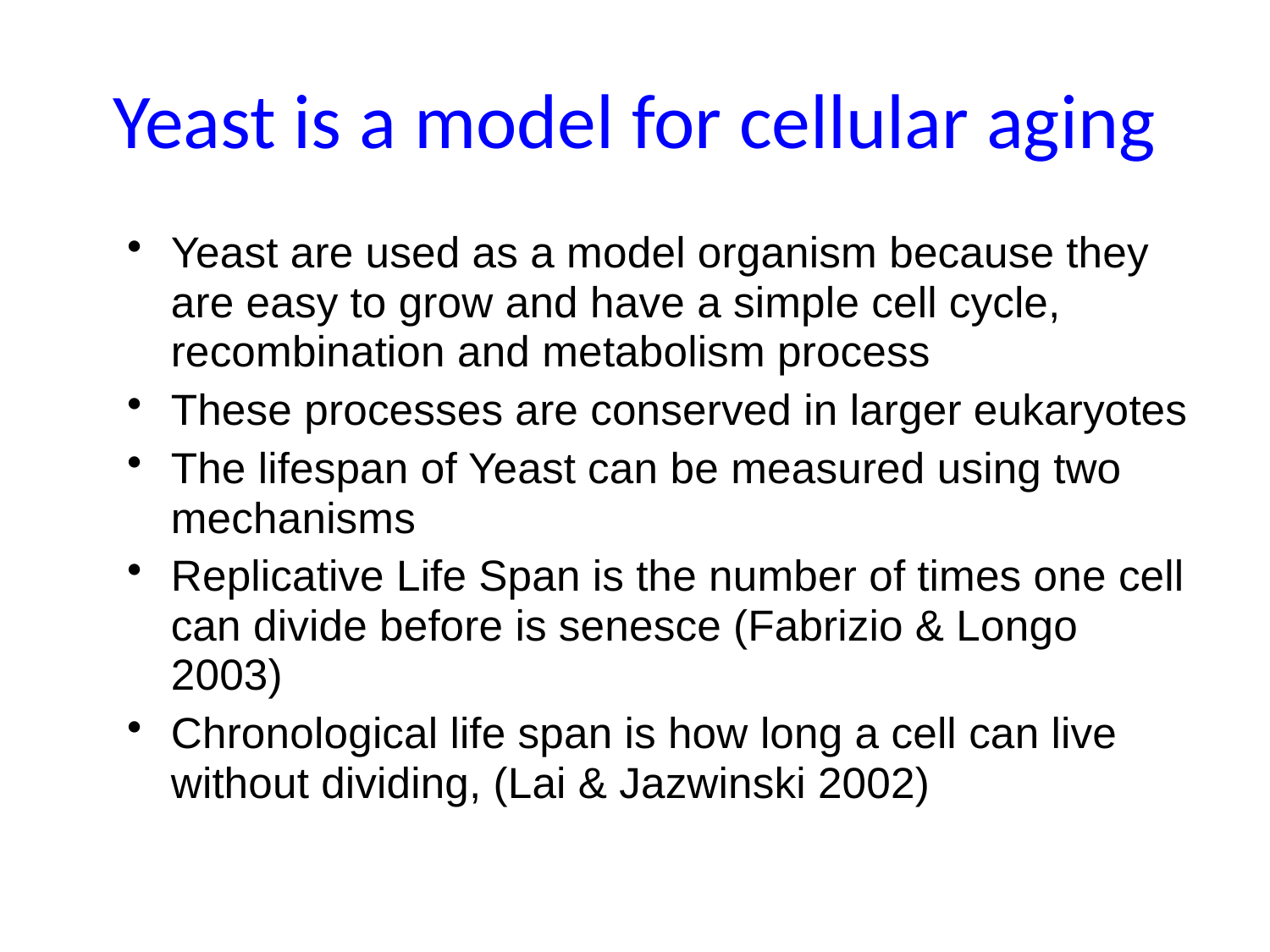

# Yeast is a model for cellular aging
Yeast are used as a model organism because they are easy to grow and have a simple cell cycle, recombination and metabolism process
These processes are conserved in larger eukaryotes
The lifespan of Yeast can be measured using two mechanisms
Replicative Life Span is the number of times one cell can divide before is senesce (Fabrizio & Longo 2003)
Chronological life span is how long a cell can live without dividing, (Lai & Jazwinski 2002)